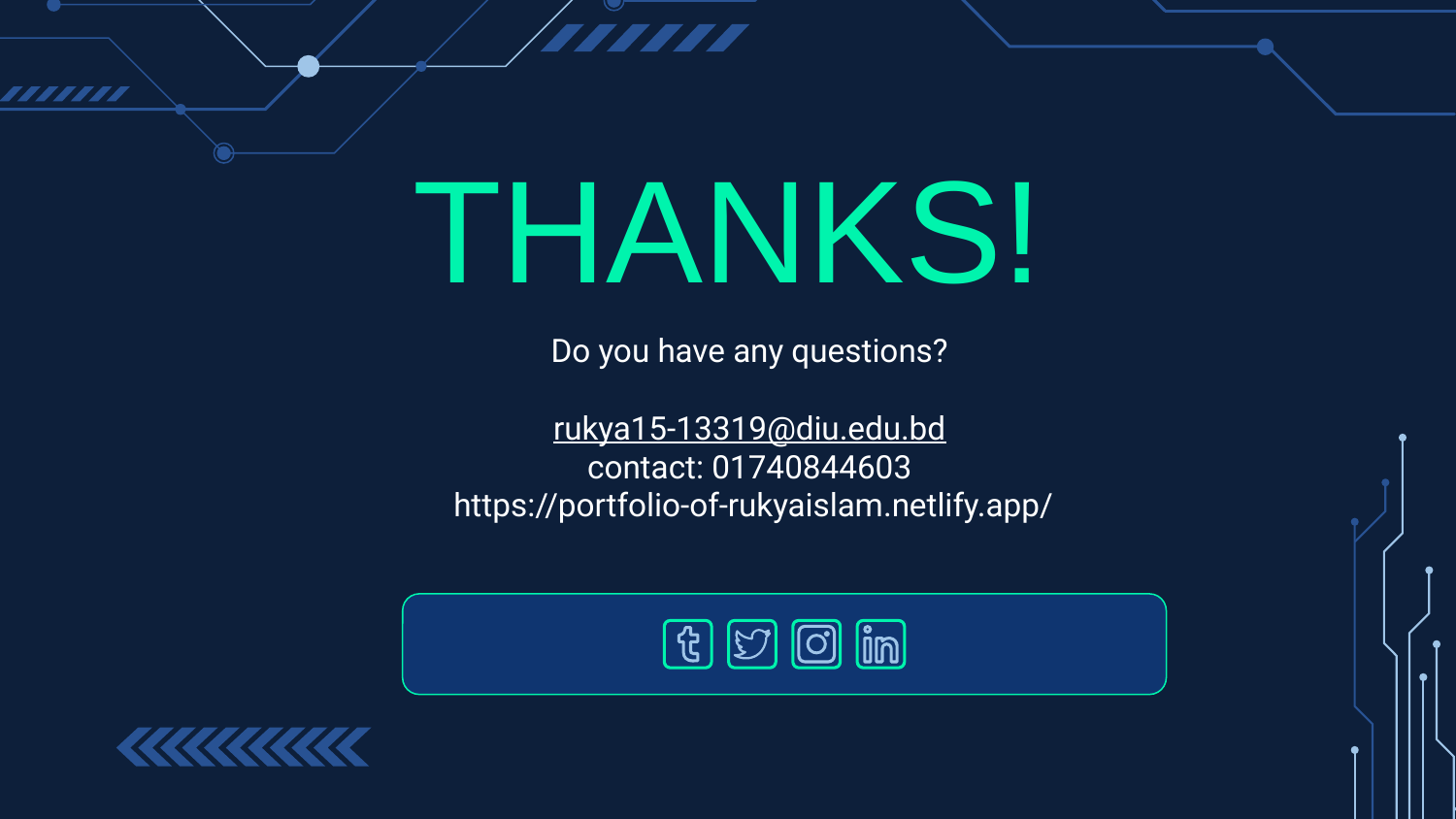

# THANKS!
Do you have any questions?

rukya15-13319@diu.edu.bd
contact: 01740844603
 https://portfolio-of-rukyaislam.netlify.app/